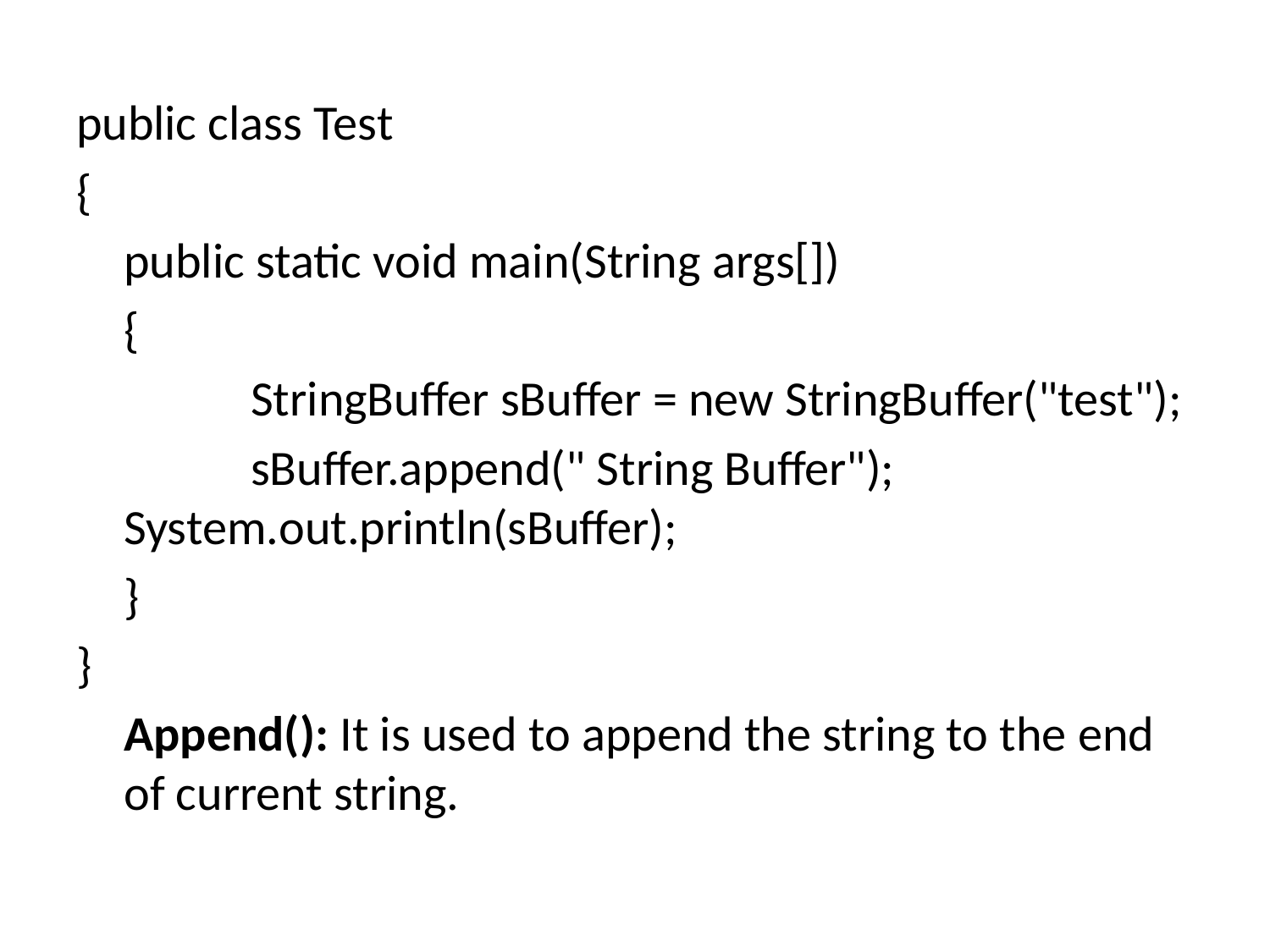

public class Test
{
	public static void main(String args[])
	{
		StringBuffer sBuffer = new StringBuffer("test");
		sBuffer.append(" String Buffer"); 	System.out.println(sBuffer);
	}
}
	Append(): It is used to append the string to the end of current string.